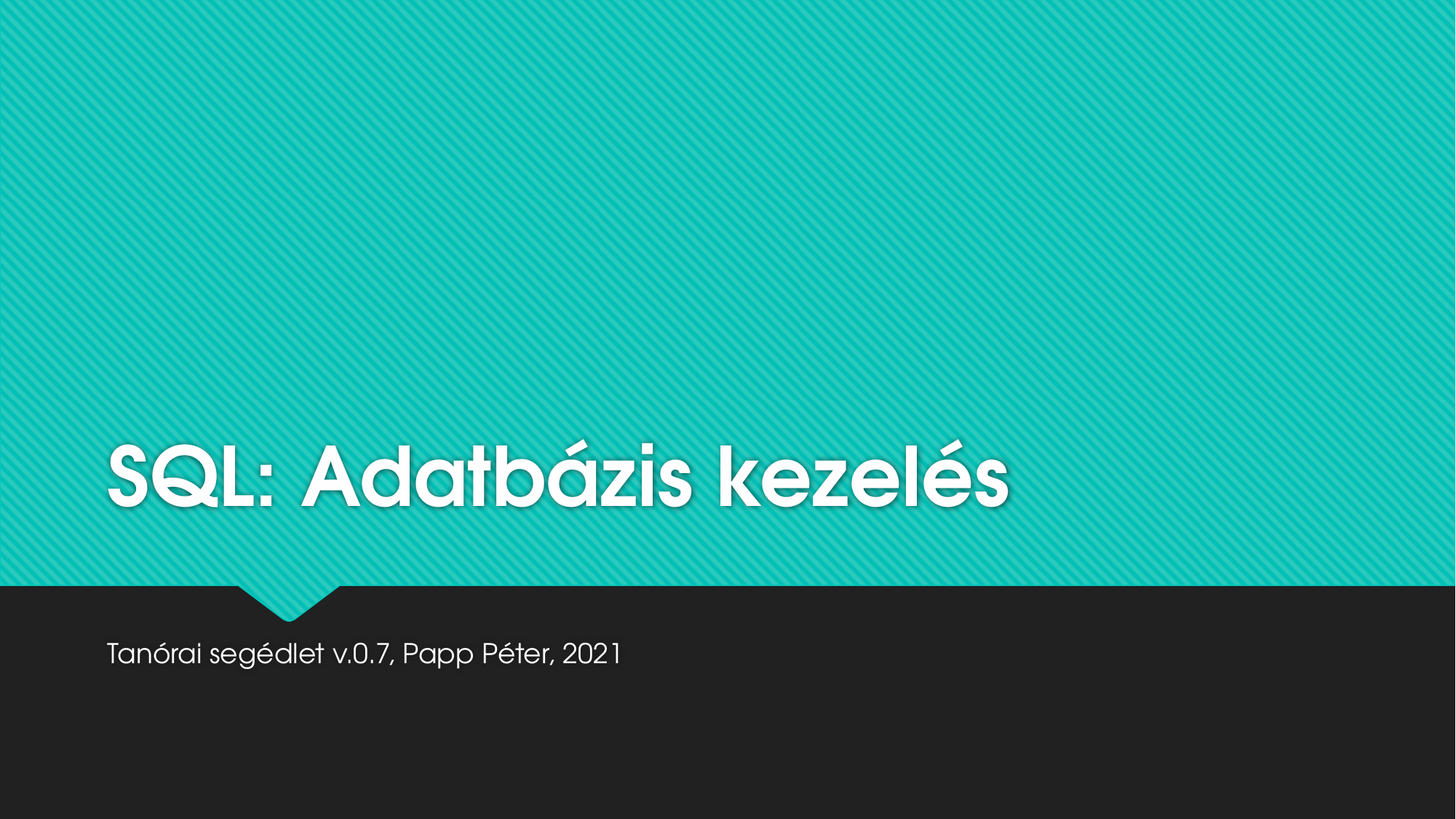

# SQL: Adatbázis kezelés
Tanórai segédlet v.0.7, Papp Péter, 2021